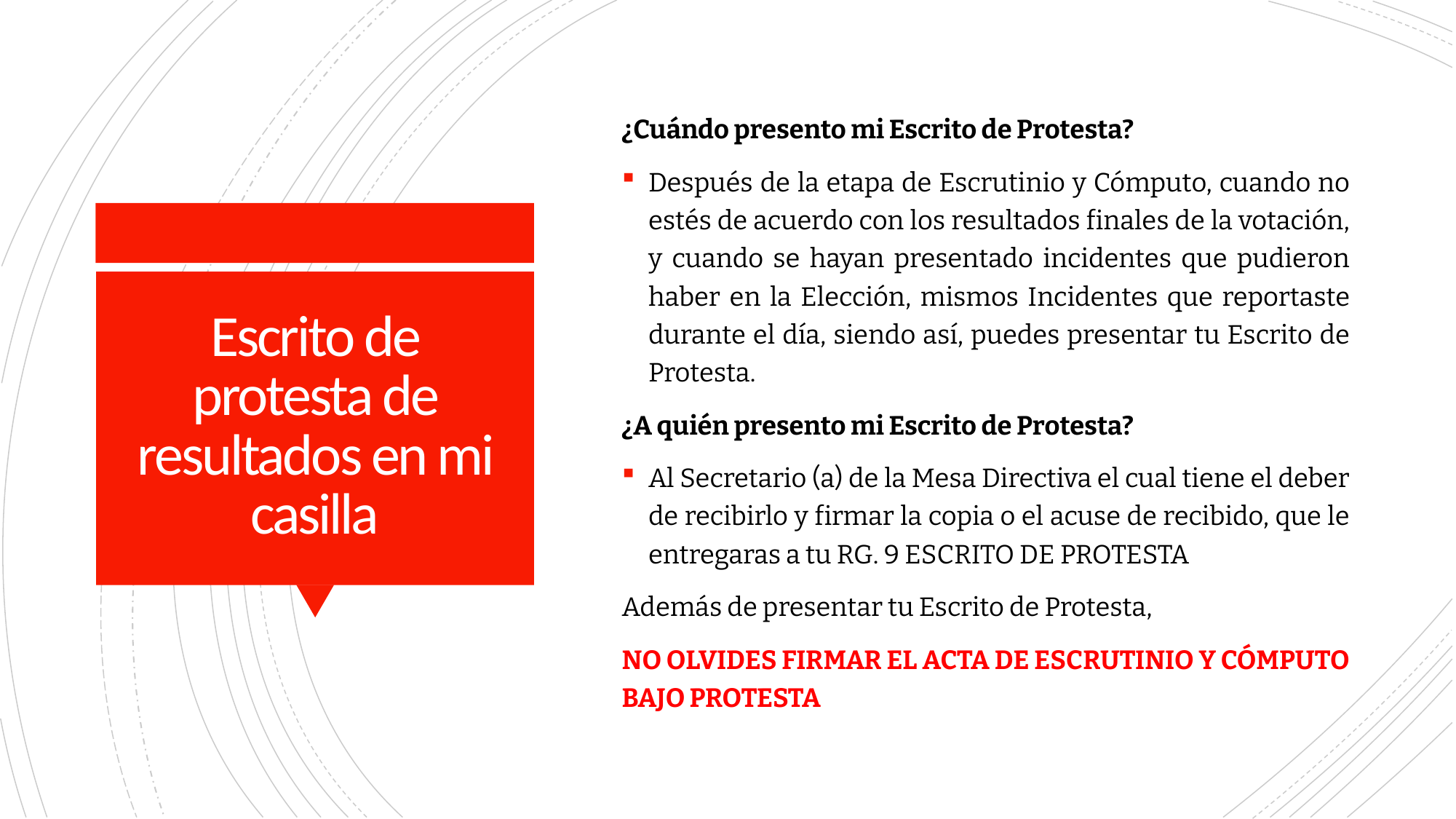

¿Cuándo presento mi Escrito de Protesta?
Después de la etapa de Escrutinio y Cómputo, cuando no estés de acuerdo con los resultados finales de la votación, y cuando se hayan presentado incidentes que pudieron haber en la Elección, mismos Incidentes que reportaste durante el día, siendo así, puedes presentar tu Escrito de Protesta.
¿A quién presento mi Escrito de Protesta?
Al Secretario (a) de la Mesa Directiva el cual tiene el deber de recibirlo y firmar la copia o el acuse de recibido, que le entregaras a tu RG. 9 ESCRITO DE PROTESTA
Además de presentar tu Escrito de Protesta,
NO OLVIDES FIRMAR EL ACTA DE ESCRUTINIO Y CÓMPUTO BAJO PROTESTA
# Escrito de protesta de resultados en mi casilla